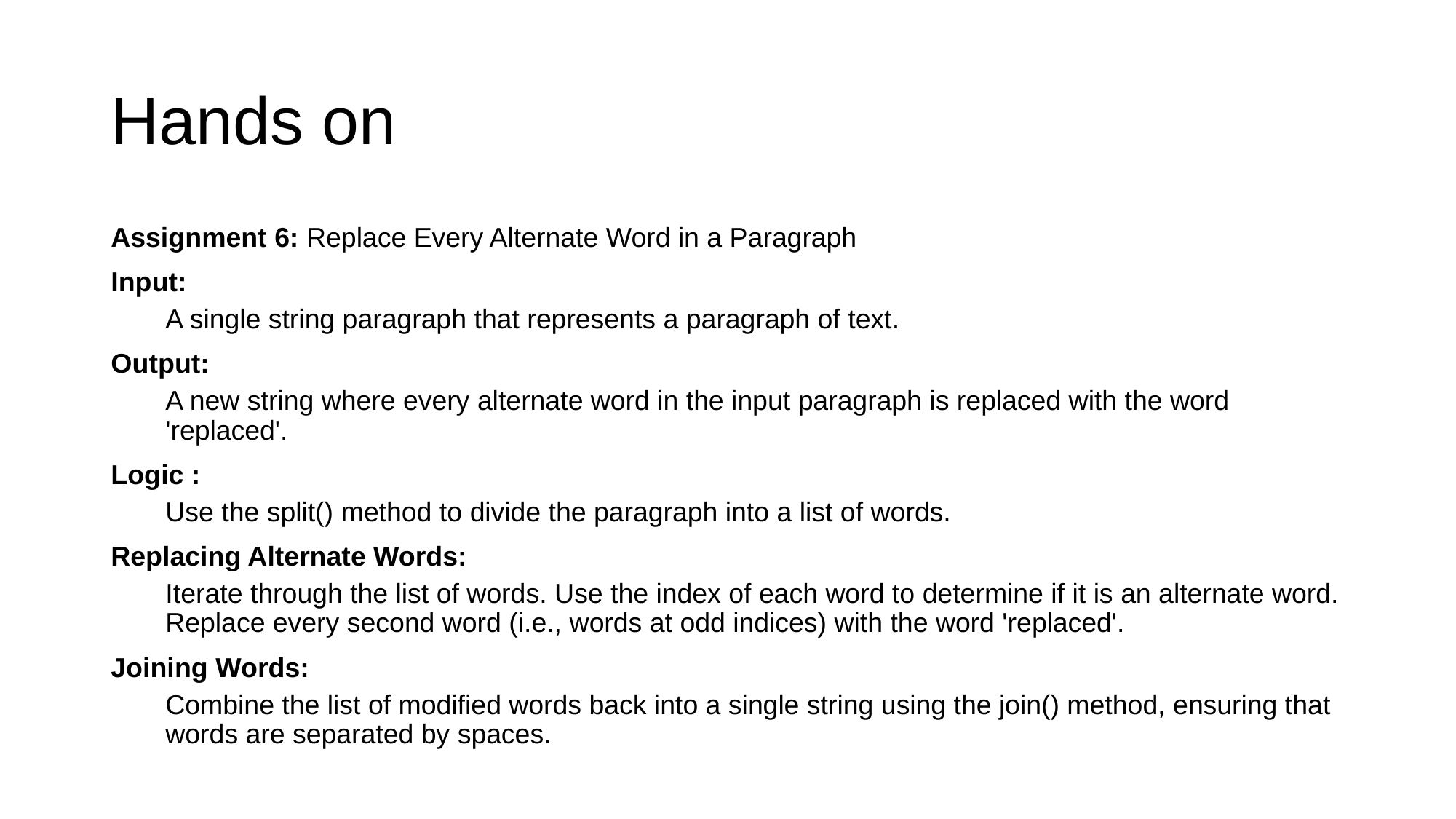

# Hands on
Assignment 6: Replace Every Alternate Word in a Paragraph
Input:
A single string paragraph that represents a paragraph of text.
Output:
A new string where every alternate word in the input paragraph is replaced with the word 'replaced'.
Logic :
Use the split() method to divide the paragraph into a list of words.
Replacing Alternate Words:
Iterate through the list of words. Use the index of each word to determine if it is an alternate word. Replace every second word (i.e., words at odd indices) with the word 'replaced'.
Joining Words:
Combine the list of modified words back into a single string using the join() method, ensuring that words are separated by spaces.